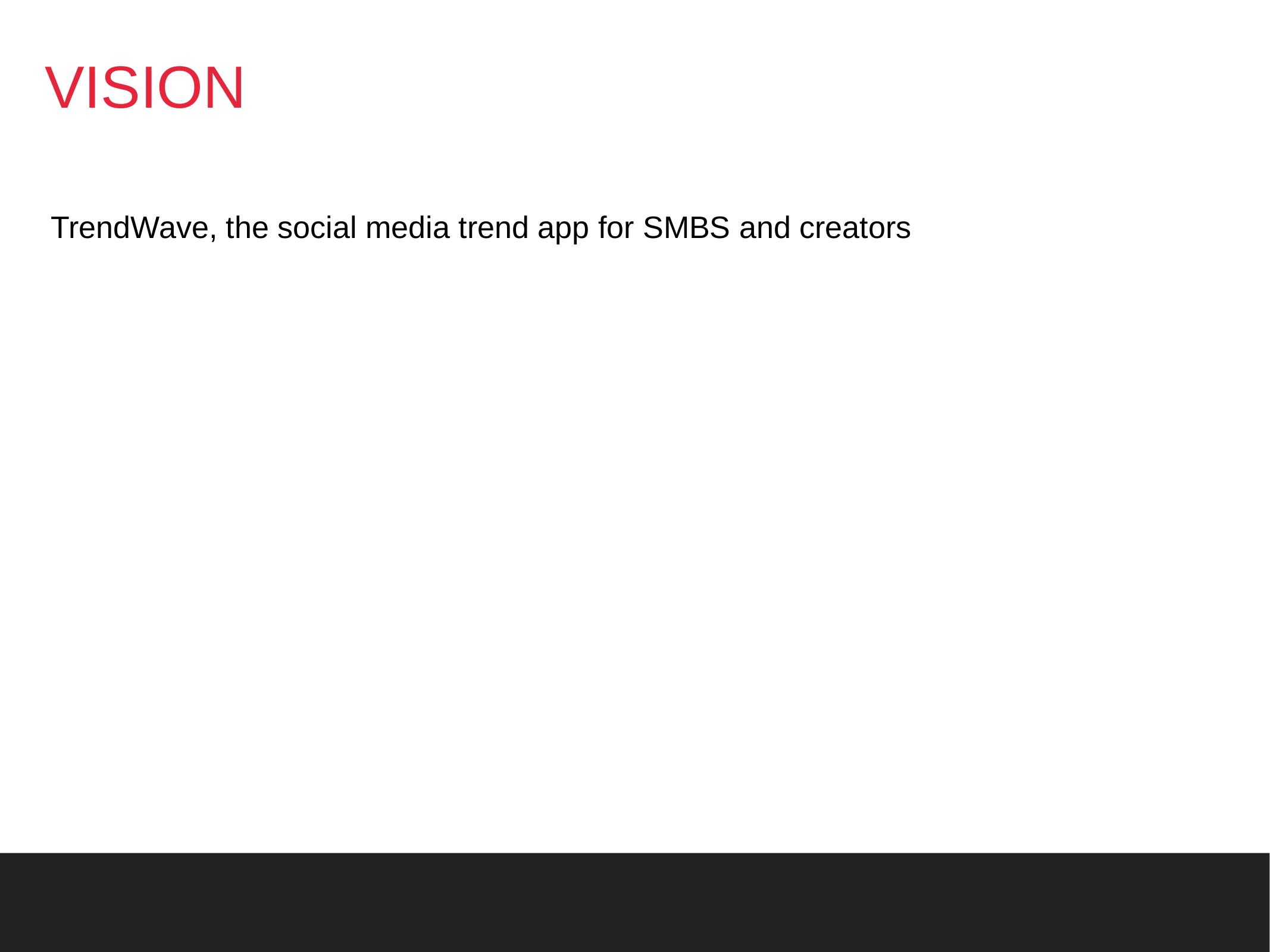

VISION
TrendWave, the social media trend app for SMBS and creators